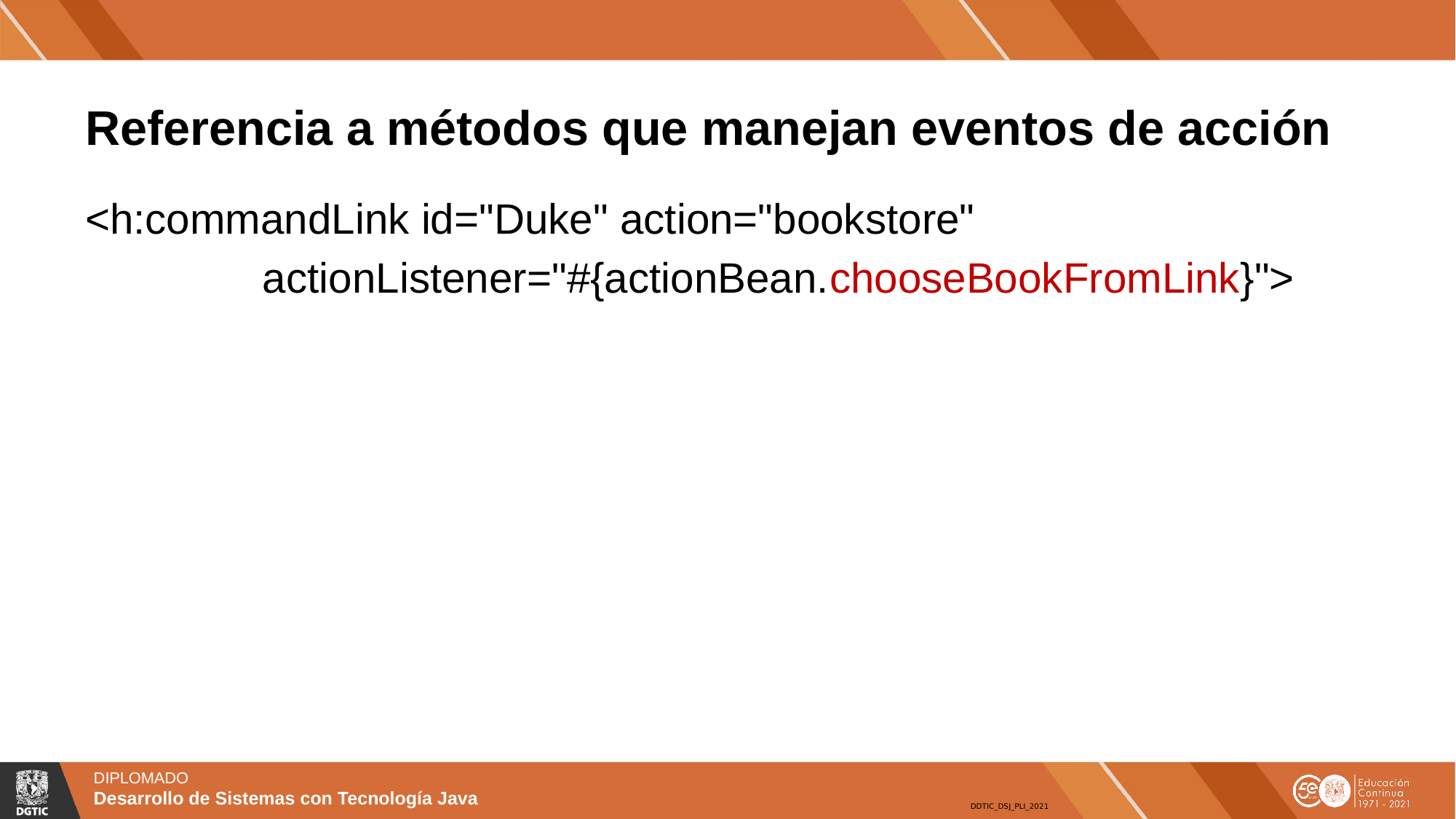

# Referencia a métodos que manejan eventos de acción
<h:commandLink id="Duke" action="bookstore"
               actionListener="#{actionBean.chooseBookFromLink}">